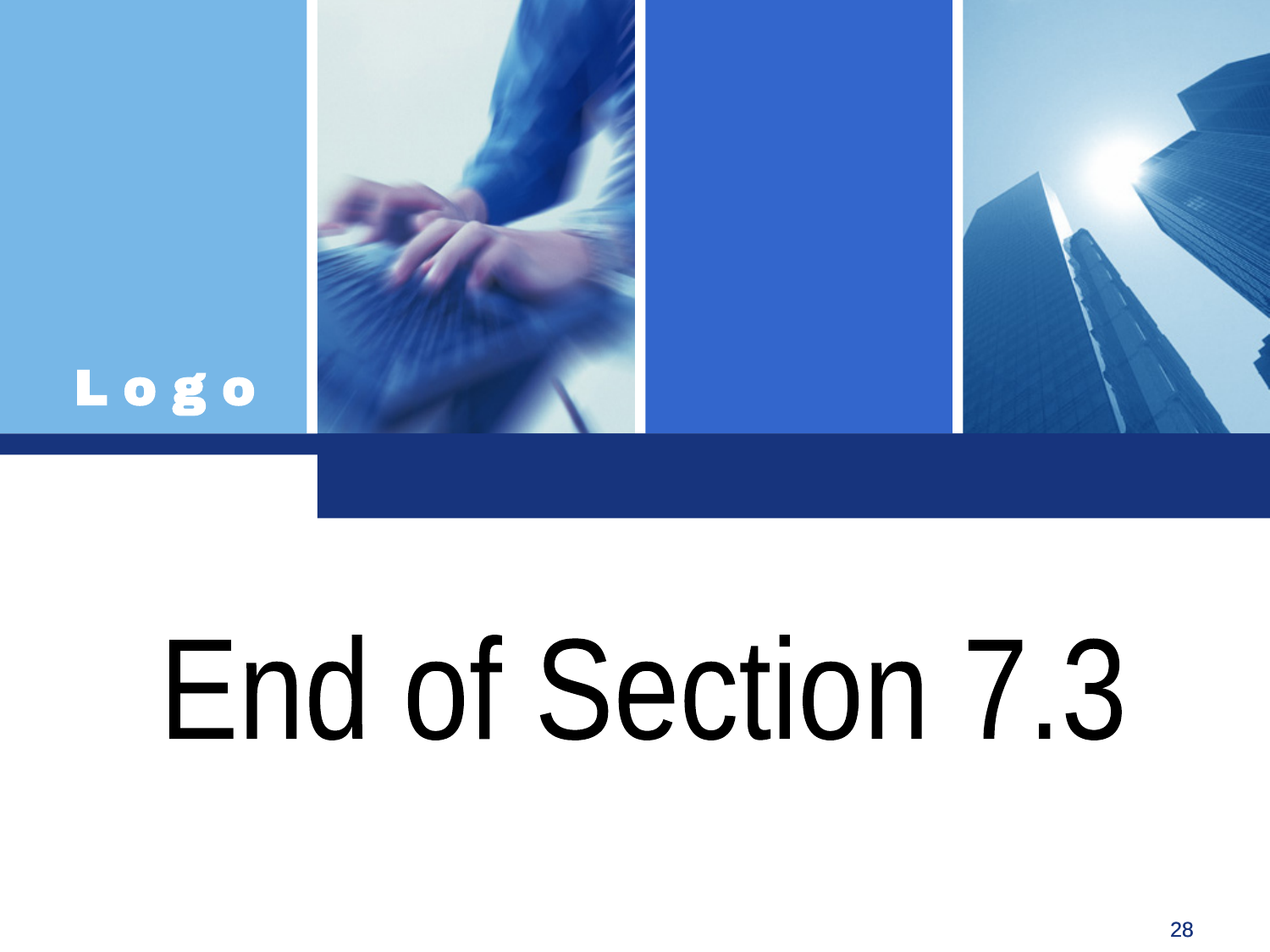

End of Section 7.3
Click to edit company slogan .
28
28